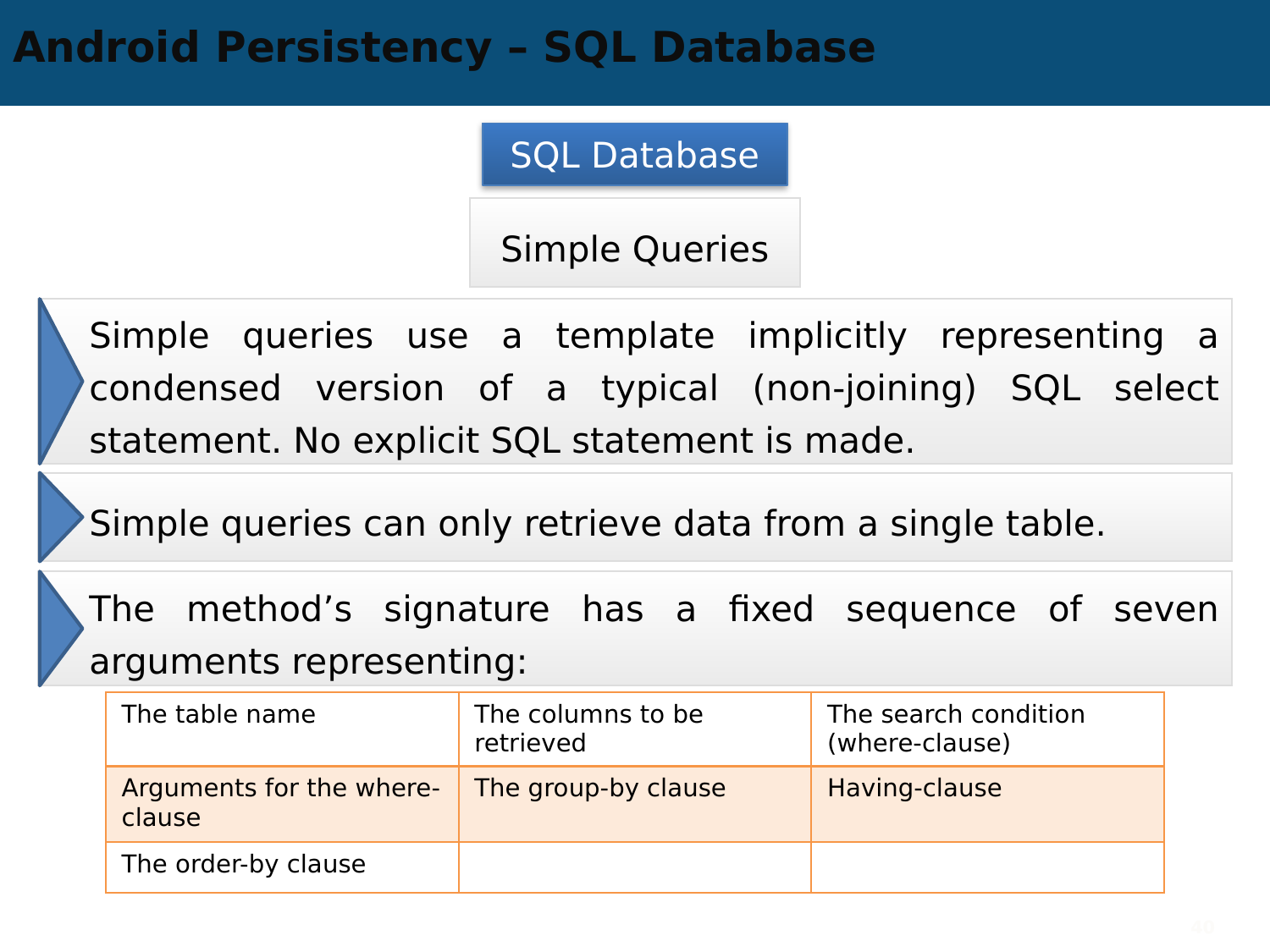

# Android Persistency – SQL Database
SQL Database
Simple Queries
Simple queries use a template implicitly representing a condensed version of a typical (non-joining) SQL select statement. No explicit SQL statement is made.

Simple queries can only retrieve data from a single table.

The method’s signature has a fixed sequence of seven arguments representing:

| The table name | The columns to be retrieved | The search condition (where-clause) |
| --- | --- | --- |
| Arguments for the where-clause | The group-by clause | Having-clause |
| The order-by clause |  |  |